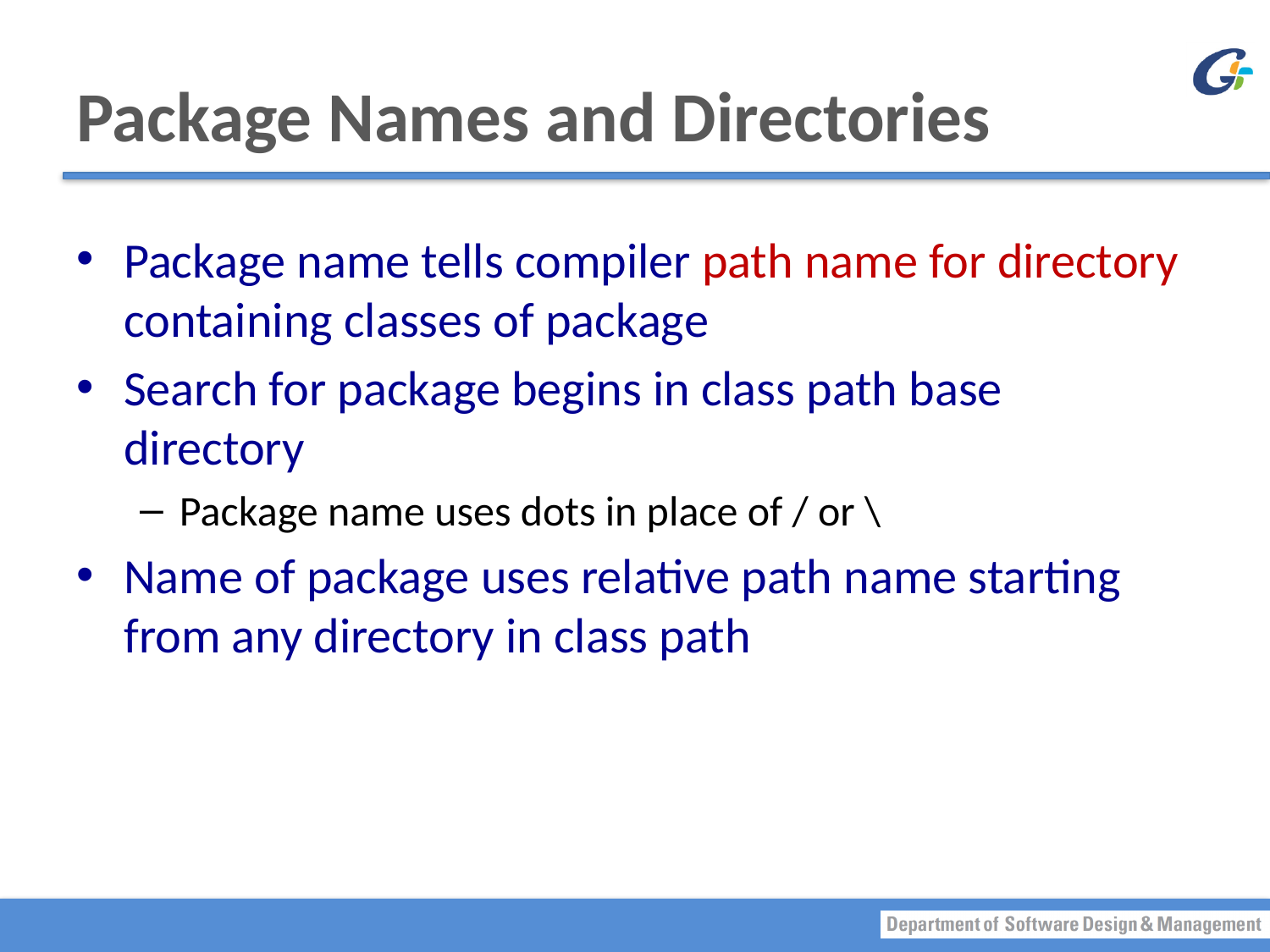

# Package Names and Directories
Package name tells compiler path name for directory containing classes of package
Search for package begins in class path base directory
Package name uses dots in place of / or \
Name of package uses relative path name starting from any directory in class path